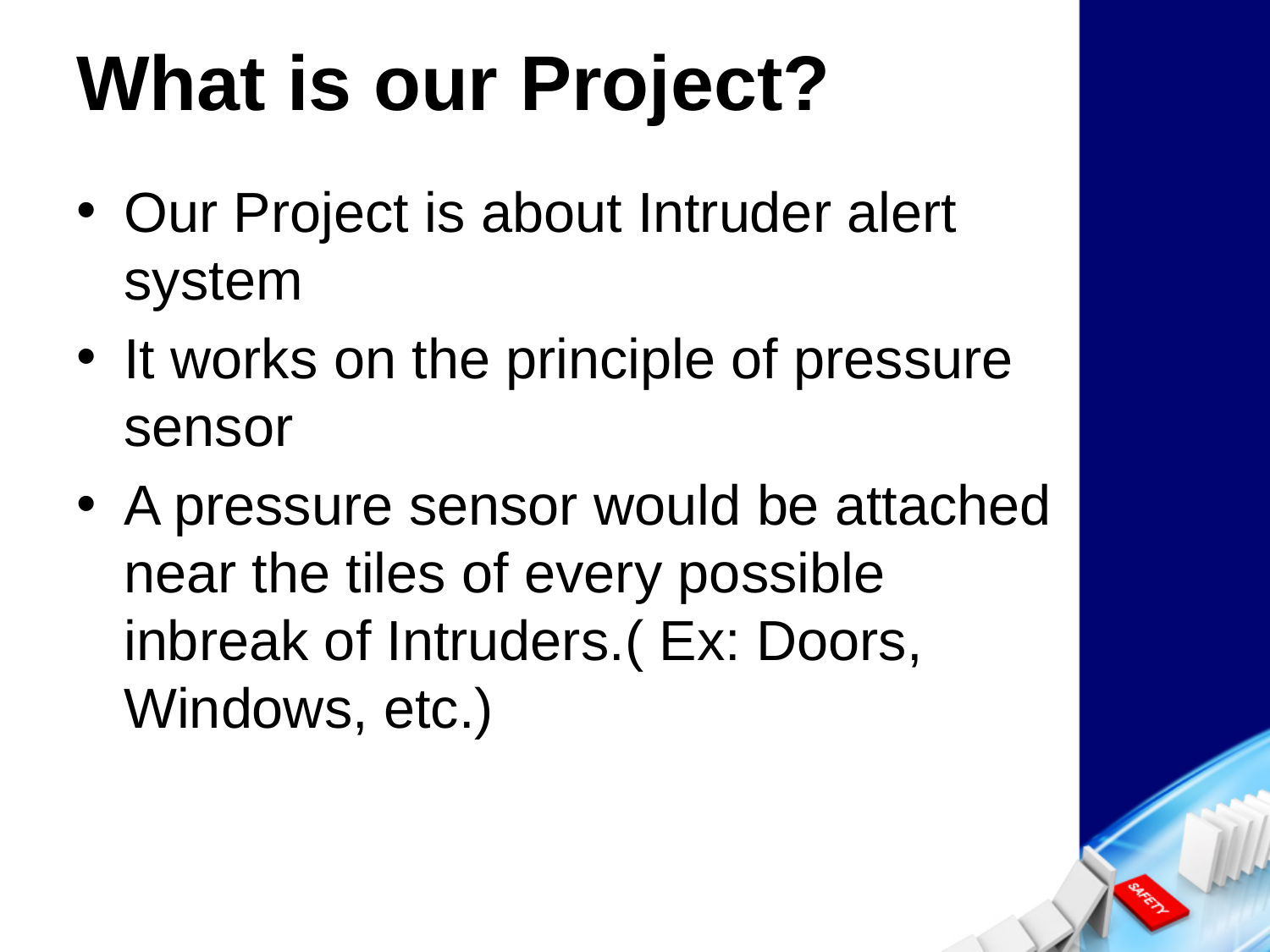

# What is our Project?
Our Project is about Intruder alert system
It works on the principle of pressure sensor
A pressure sensor would be attached near the tiles of every possible inbreak of Intruders.( Ex: Doors, Windows, etc.)